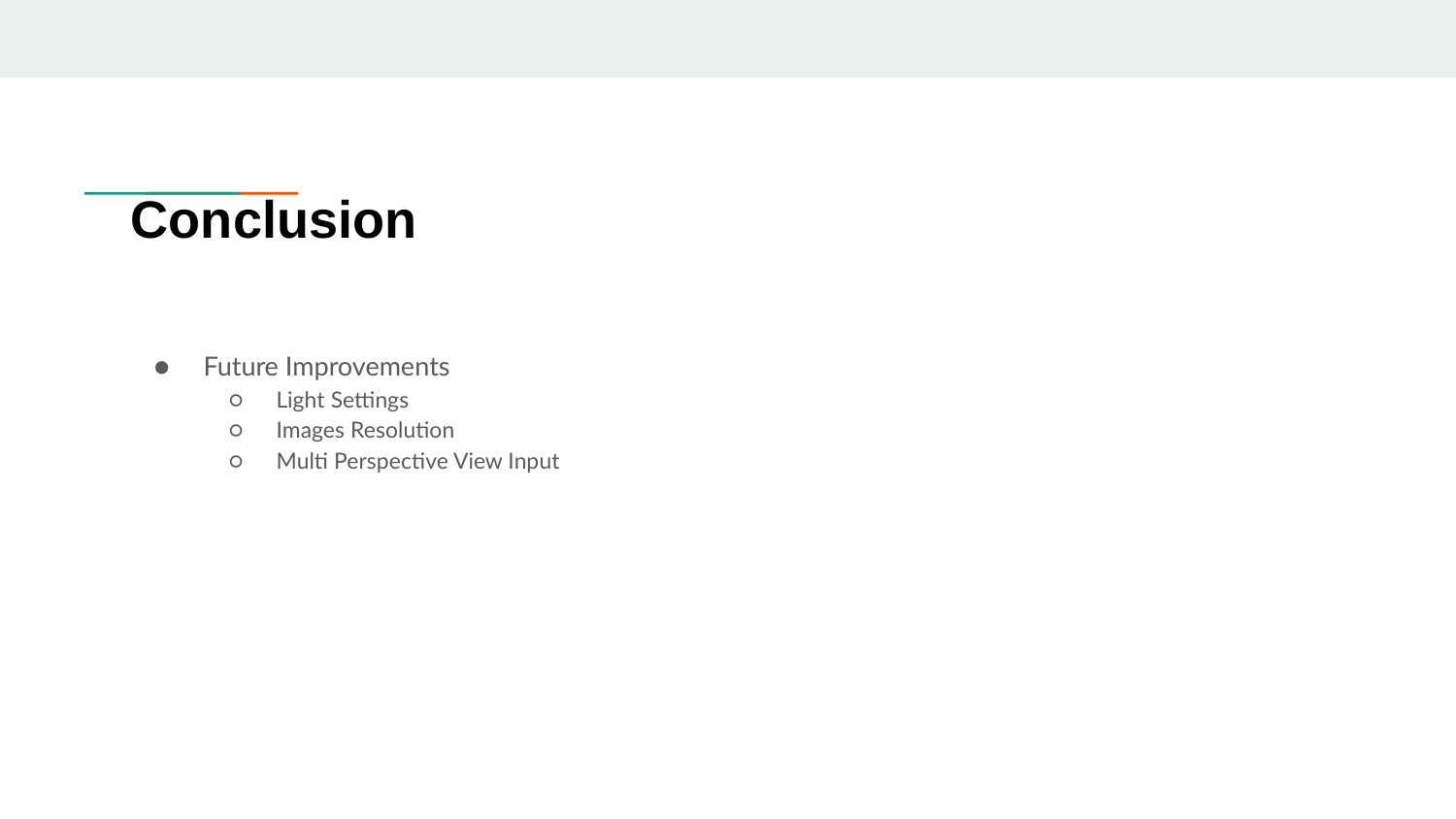

# Conclusion
Future Improvements
Light Settings
Images Resolution
Multi Perspective View Input